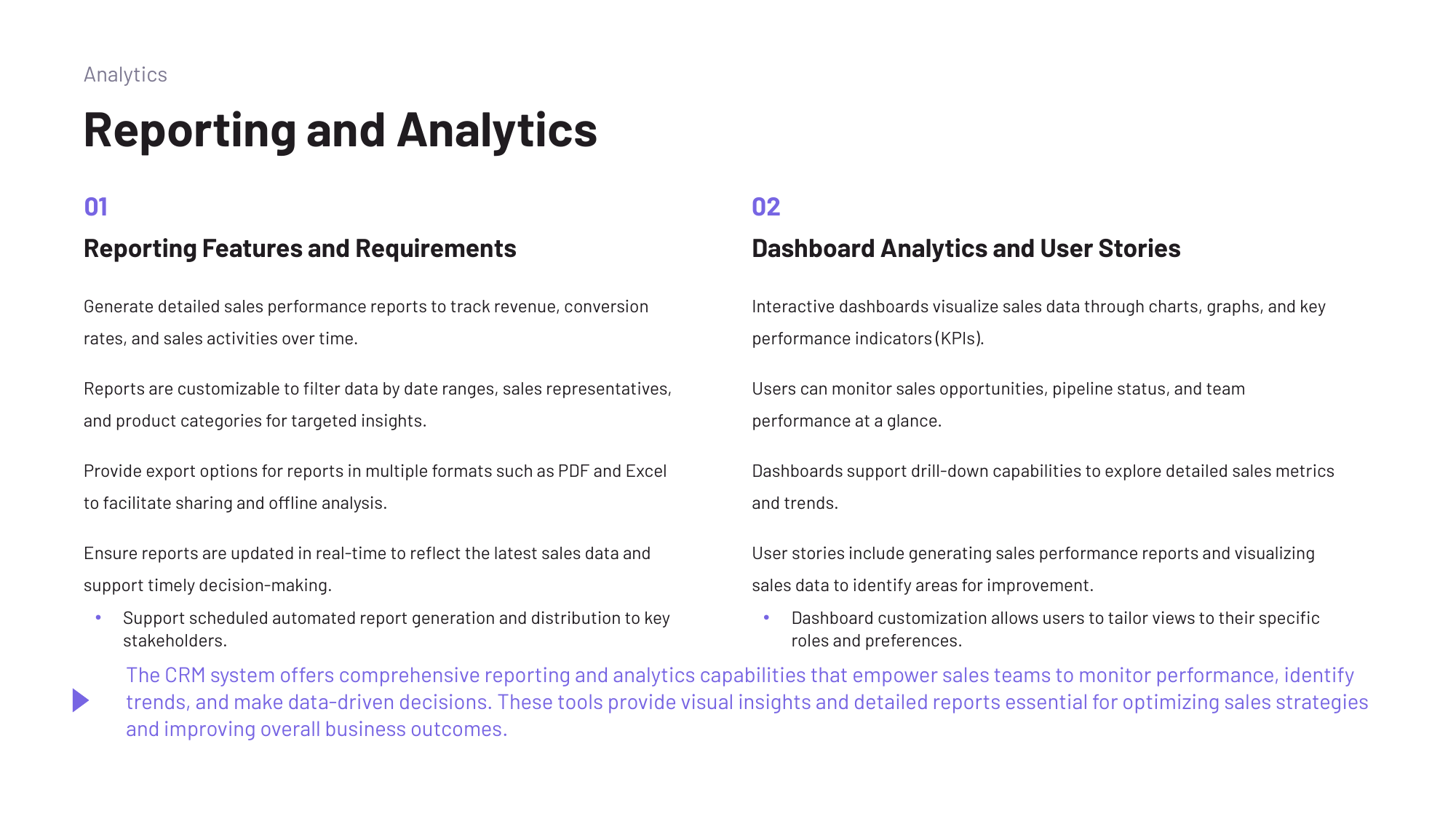

Analytics
# Reporting and Analytics
01
02
Reporting Features and Requirements
Dashboard Analytics and User Stories
Generate detailed sales performance reports to track revenue, conversion rates, and sales activities over time.
Reports are customizable to filter data by date ranges, sales representatives, and product categories for targeted insights.
Provide export options for reports in multiple formats such as PDF and Excel to facilitate sharing and offline analysis.
Ensure reports are updated in real-time to reflect the latest sales data and support timely decision-making.
Support scheduled automated report generation and distribution to key stakeholders.
Interactive dashboards visualize sales data through charts, graphs, and key performance indicators (KPIs).
Users can monitor sales opportunities, pipeline status, and team performance at a glance.
Dashboards support drill-down capabilities to explore detailed sales metrics and trends.
User stories include generating sales performance reports and visualizing sales data to identify areas for improvement.
Dashboard customization allows users to tailor views to their specific roles and preferences.
The CRM system offers comprehensive reporting and analytics capabilities that empower sales teams to monitor performance, identify trends, and make data-driven decisions. These tools provide visual insights and detailed reports essential for optimizing sales strategies and improving overall business outcomes.